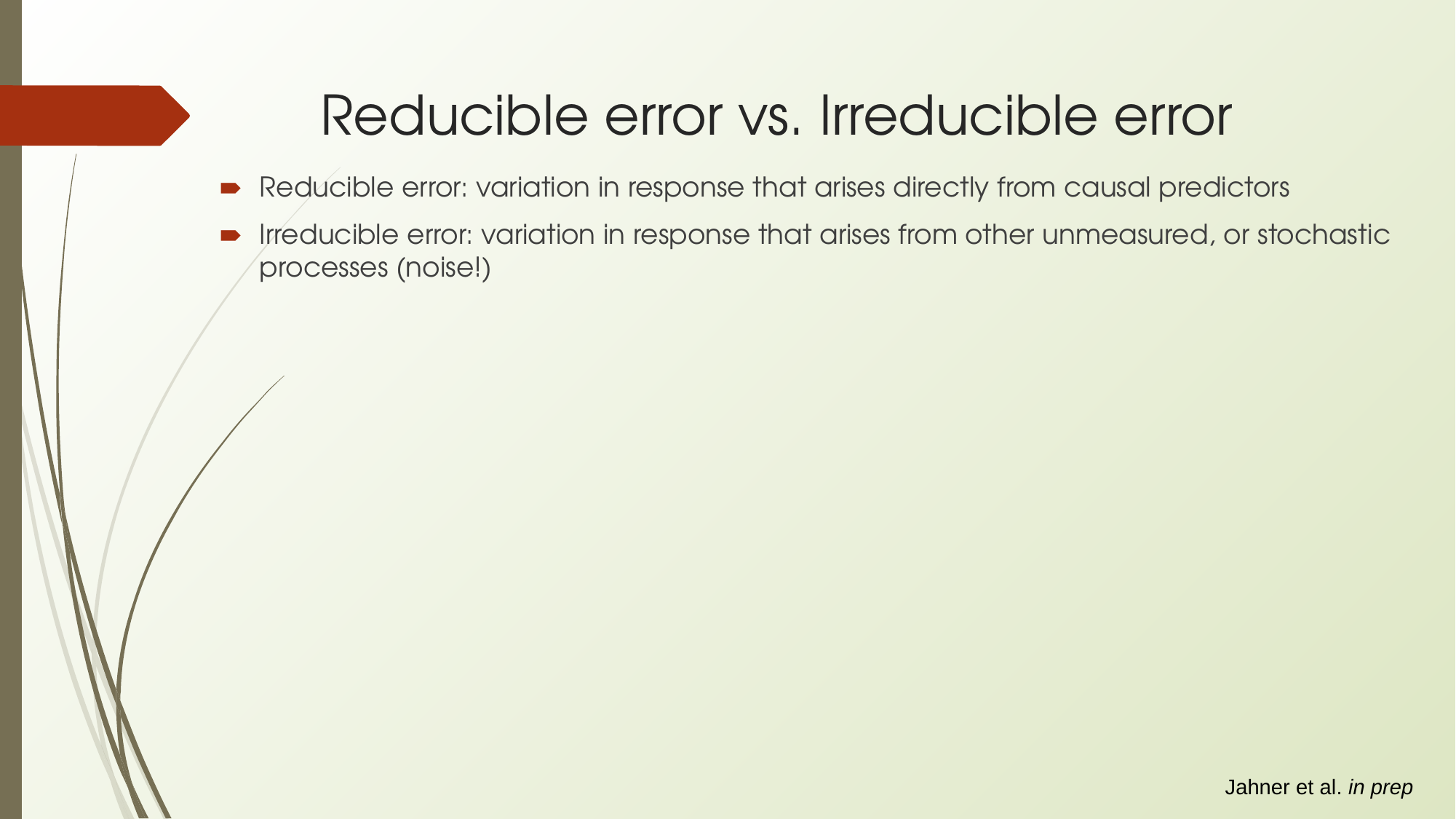

# Reducible error vs. Irreducible error
Reducible error: variation in response that arises directly from causal predictors
Irreducible error: variation in response that arises from other unmeasured, or stochastic processes (noise!)
Jahner et al. in prep